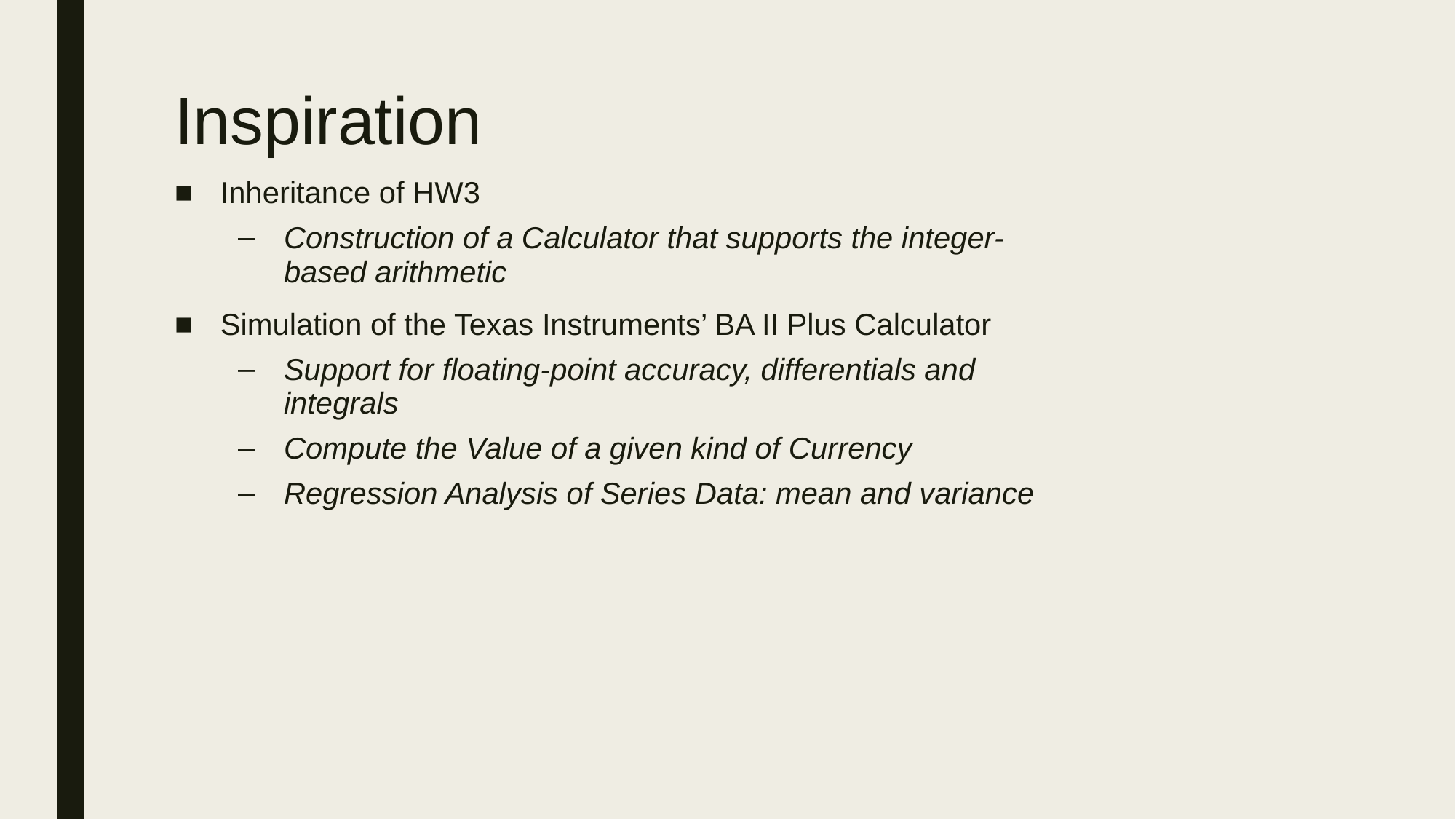

# Inspiration
Inheritance of HW3
Construction of a Calculator that supports the integer-based arithmetic
Simulation of the Texas Instruments’ BA II Plus Calculator
Support for floating-point accuracy, differentials and integrals
Compute the Value of a given kind of Currency
Regression Analysis of Series Data: mean and variance